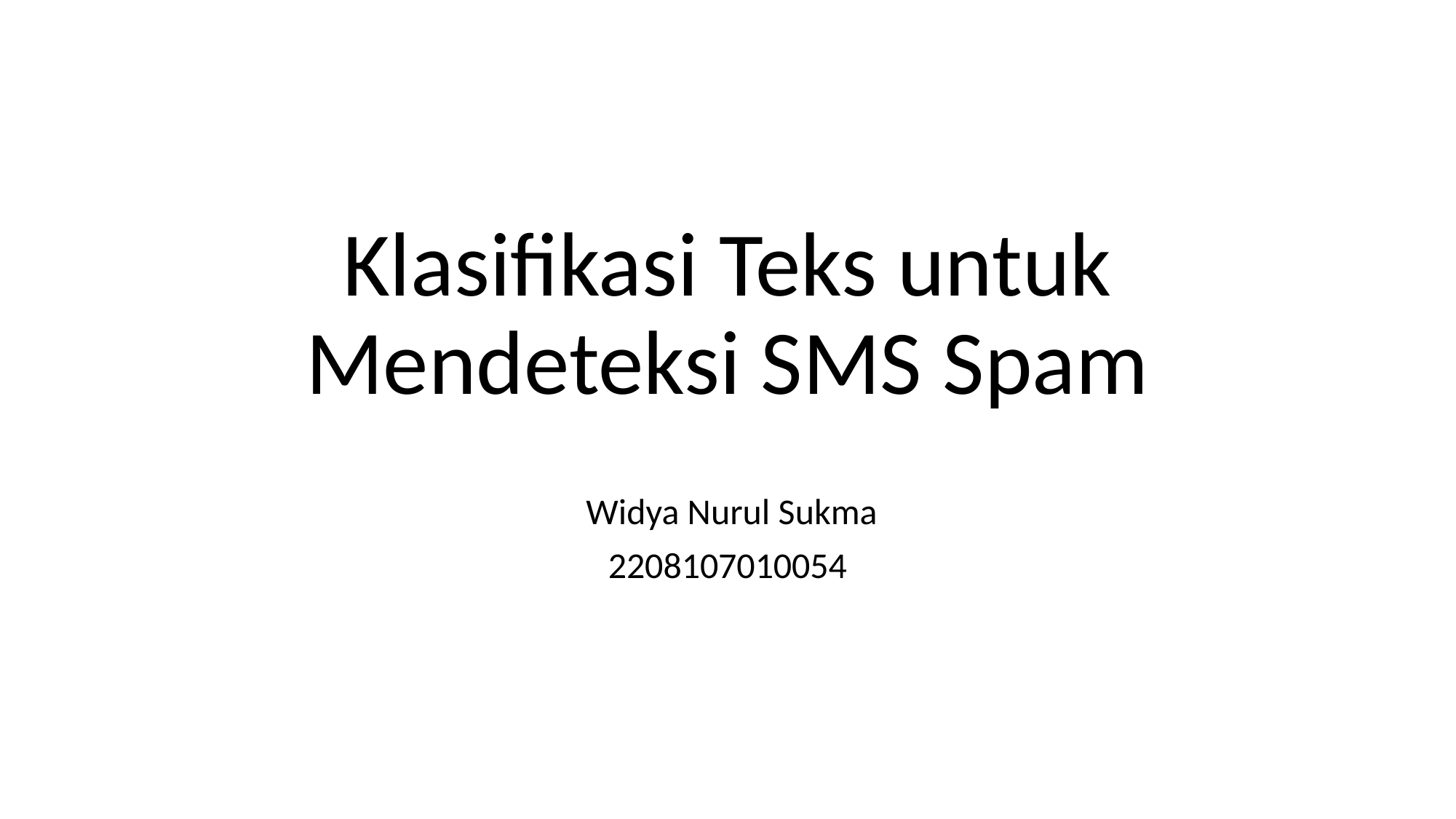

# Klasifikasi Teks untuk Mendeteksi SMS Spam
 Widya Nurul Sukma
2208107010054